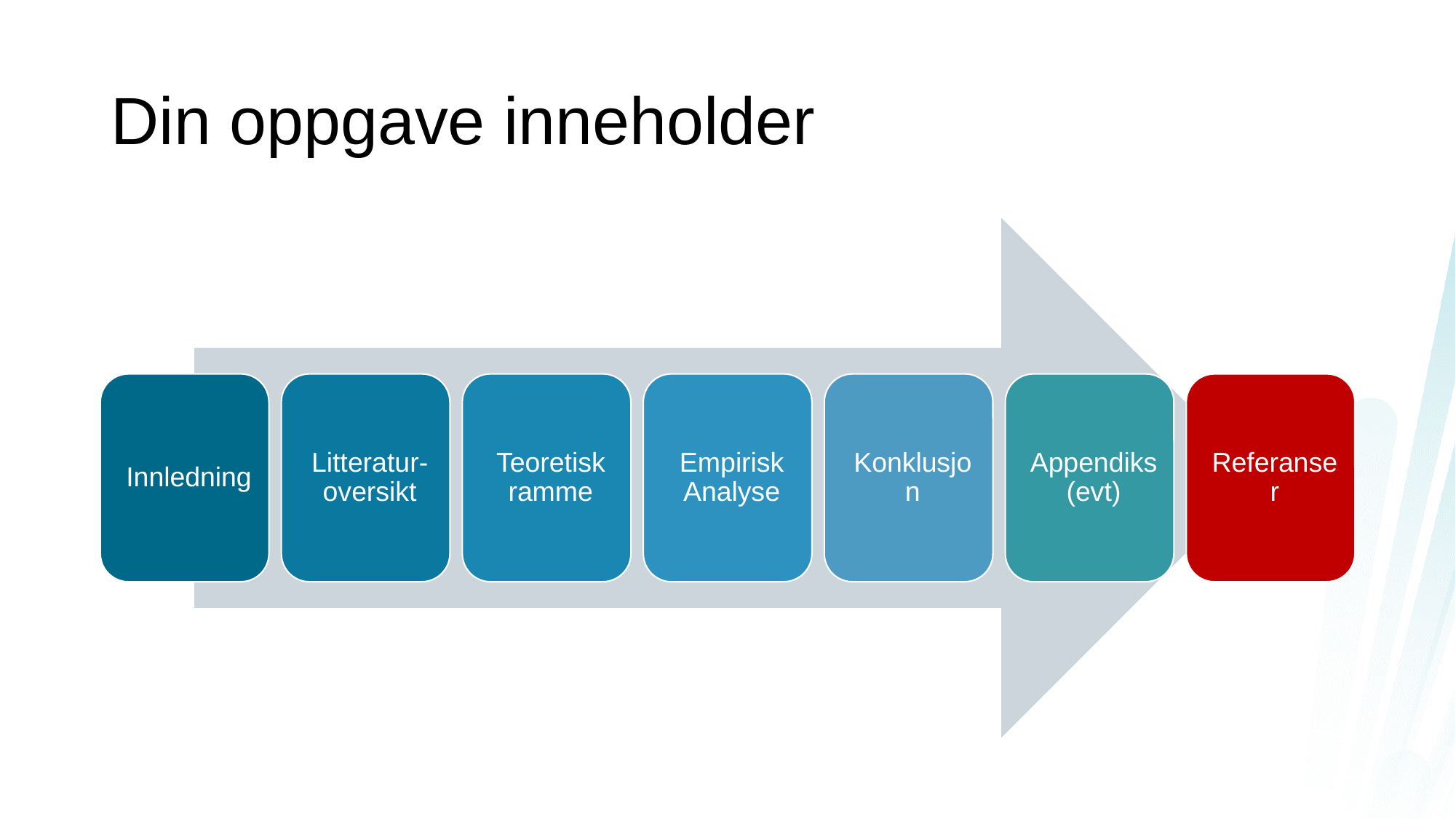

# Din oppgave inneholder
Innledning
Litteratur-oversikt
Teoretisk ramme
Empirisk Analyse
Konklusjon
Appendiks (evt)
Referanser